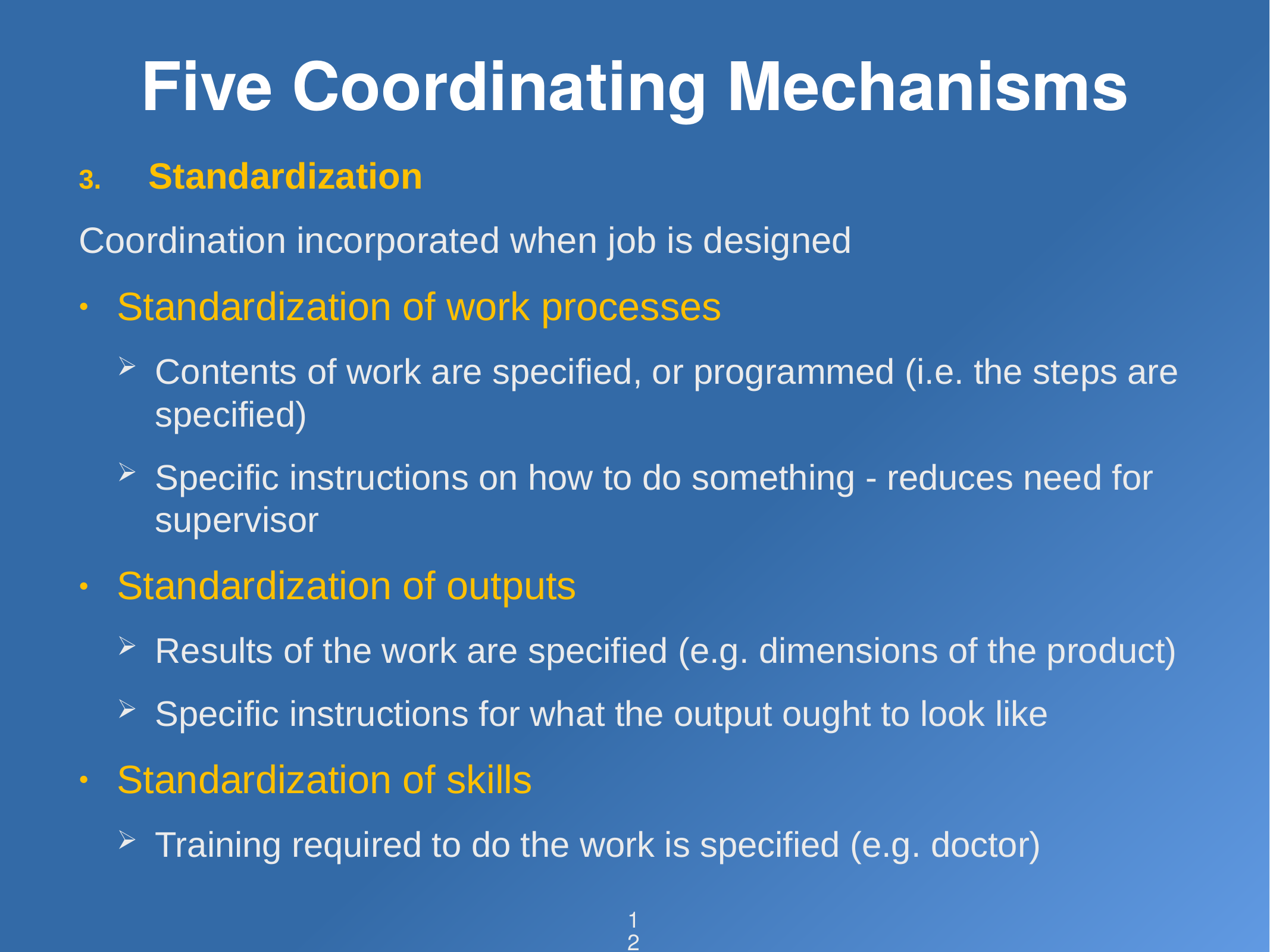

# Five Coordinating Mechanisms
Standardization
Coordination incorporated when job is designed
Standardization of work processes
Contents of work are specified, or programmed (i.e. the steps are specified)
Specific instructions on how to do something - reduces need for supervisor
Standardization of outputs
Results of the work are specified (e.g. dimensions of the product)
Specific instructions for what the output ought to look like
Standardization of skills
Training required to do the work is specified (e.g. doctor)

12